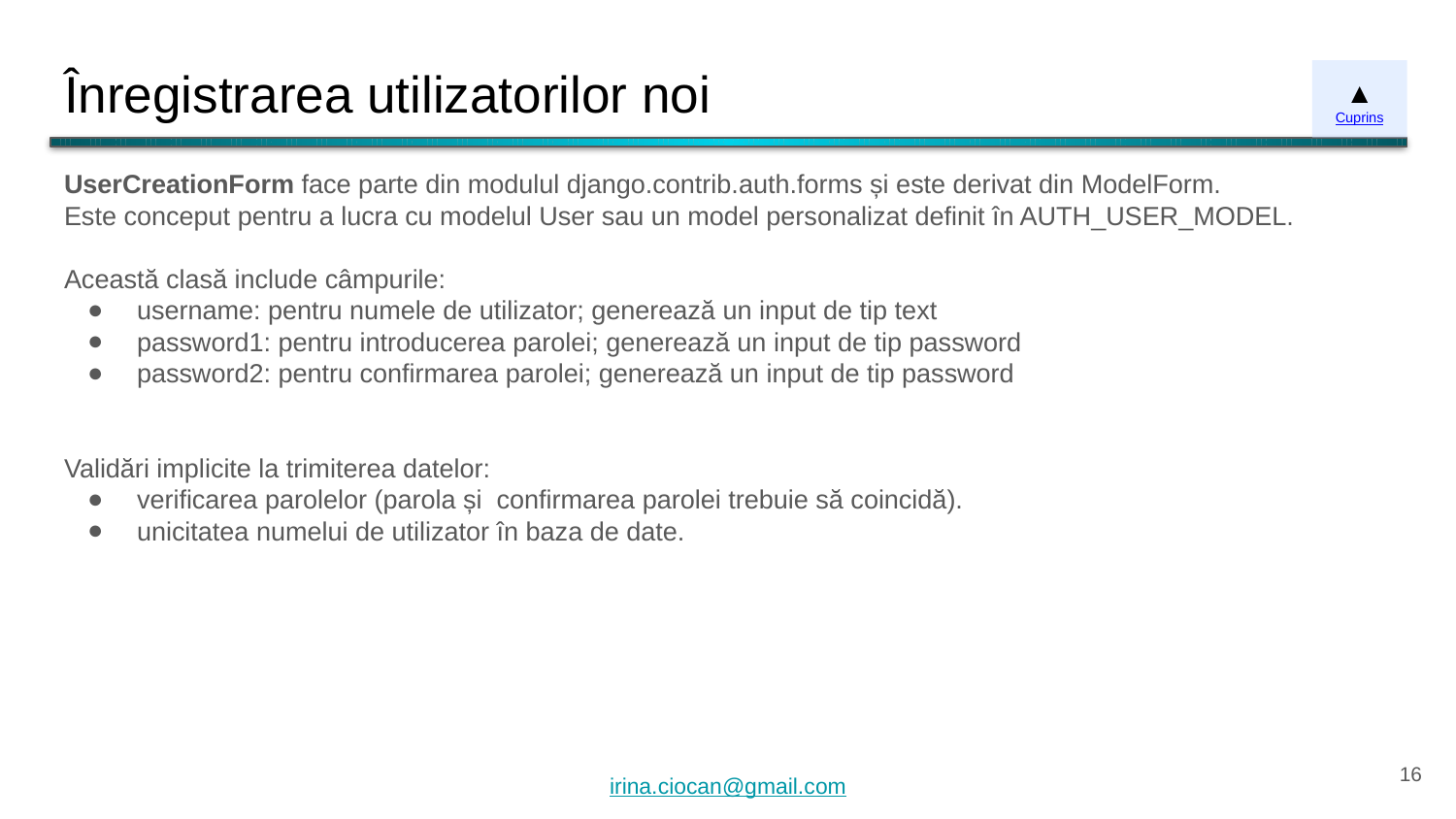

# Înregistrarea utilizatorilor noi
▲
Cuprins

UserCreationForm face parte din modulul django.contrib.auth.forms și este derivat din ModelForm.
Este conceput pentru a lucra cu modelul User sau un model personalizat definit în AUTH_USER_MODEL.

Această clasă include câmpurile:
username: pentru numele de utilizator; generează un input de tip text
password1: pentru introducerea parolei; generează un input de tip password
password2: pentru confirmarea parolei; generează un input de tip password

Validări implicite la trimiterea datelor:
verificarea parolelor (parola și  confirmarea parolei trebuie să coincidă).
unicitatea numelui de utilizator în baza de date.

16
irina.ciocan@gmail.com